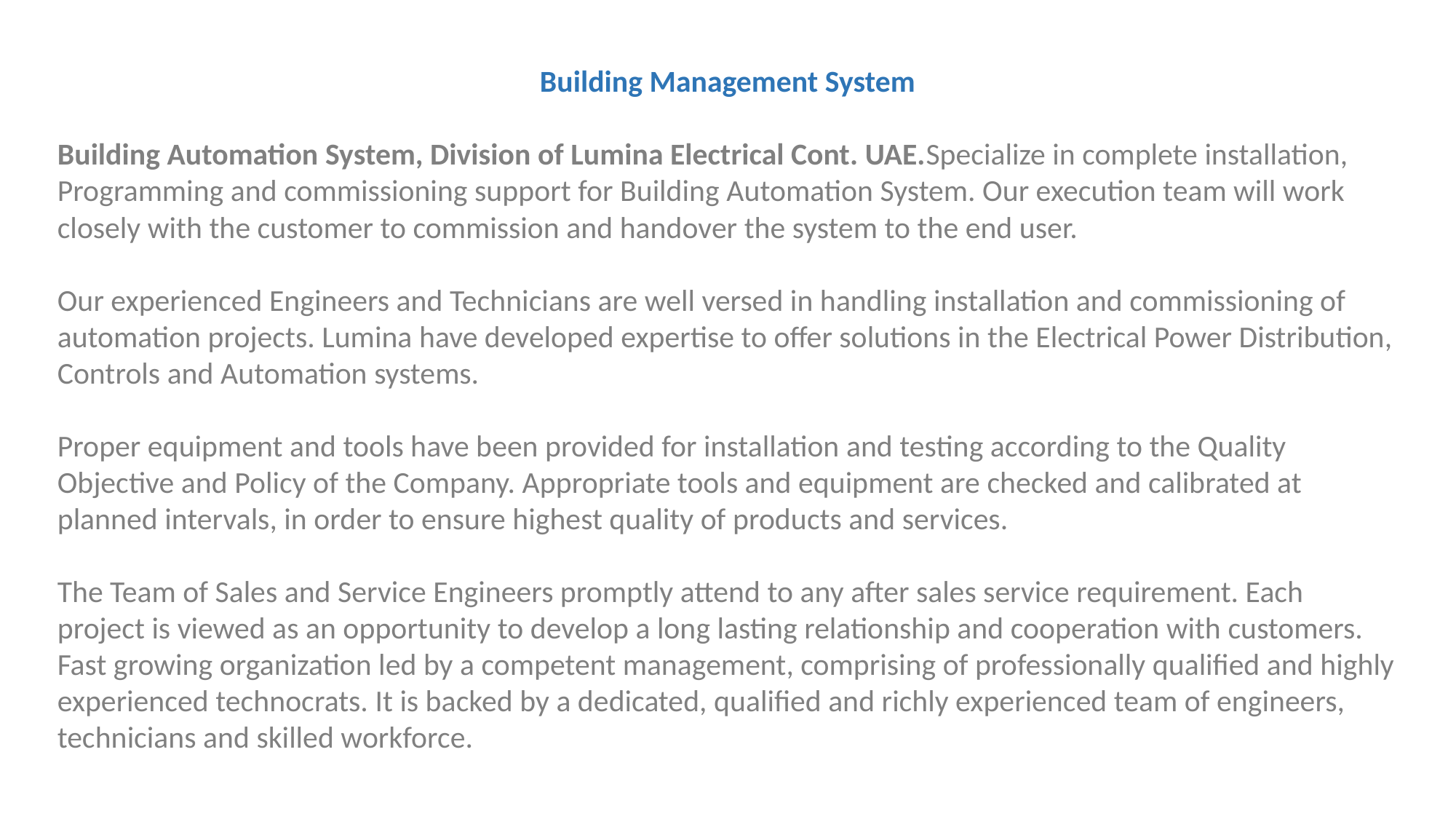

Building Management System

Building Automation System, Division of Lumina Electrical Cont. UAE.Specialize in complete installation, Programming and commissioning support for Building Automation System. Our execution team will work closely with the customer to commission and handover the system to the end user.

Our experienced Engineers and Technicians are well versed in handling installation and commissioning of automation projects. Lumina have developed expertise to offer solutions in the Electrical Power Distribution, Controls and Automation systems.

Proper equipment and tools have been provided for installation and testing according to the Quality Objective and Policy of the Company. Appropriate tools and equipment are checked and calibrated at planned intervals, in order to ensure highest quality of products and services.

The Team of Sales and Service Engineers promptly attend to any after sales service requirement. Each project is viewed as an opportunity to develop a long lasting relationship and cooperation with customers. Fast growing organization led by a competent management, comprising of professionally qualified and highly experienced technocrats. It is backed by a dedicated, qualified and richly experienced team of engineers, technicians and skilled workforce.